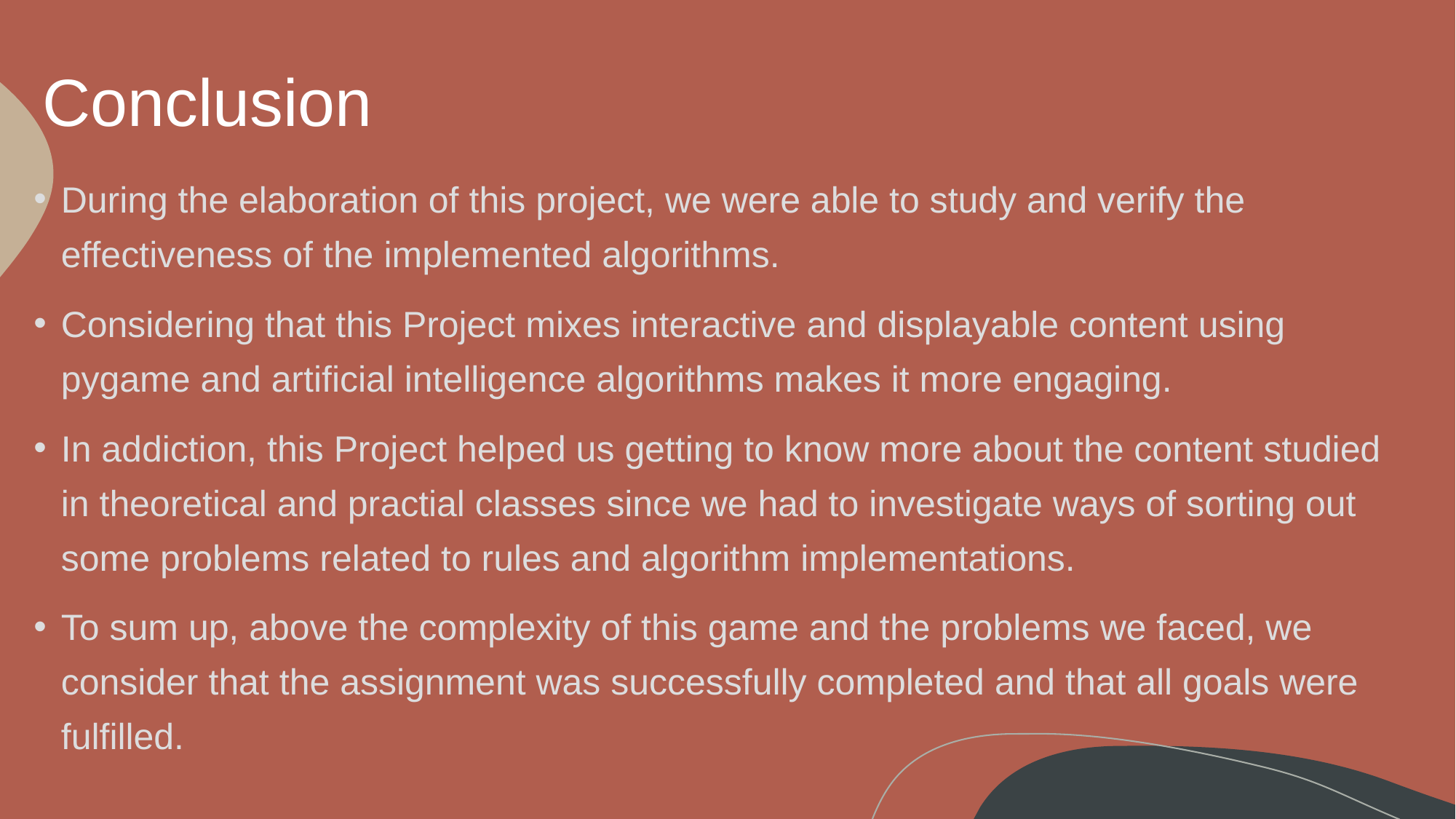

# Conclusion
During the elaboration of this project, we were able to study and verify the effectiveness of the implemented algorithms.
Considering that this Project mixes interactive and displayable content using pygame and artificial intelligence algorithms makes it more engaging.
In addiction, this Project helped us getting to know more about the content studied in theoretical and practial classes since we had to investigate ways of sorting out some problems related to rules and algorithm implementations.
To sum up, above the complexity of this game and the problems we faced, we consider that the assignment was successfully completed and that all goals were fulfilled.